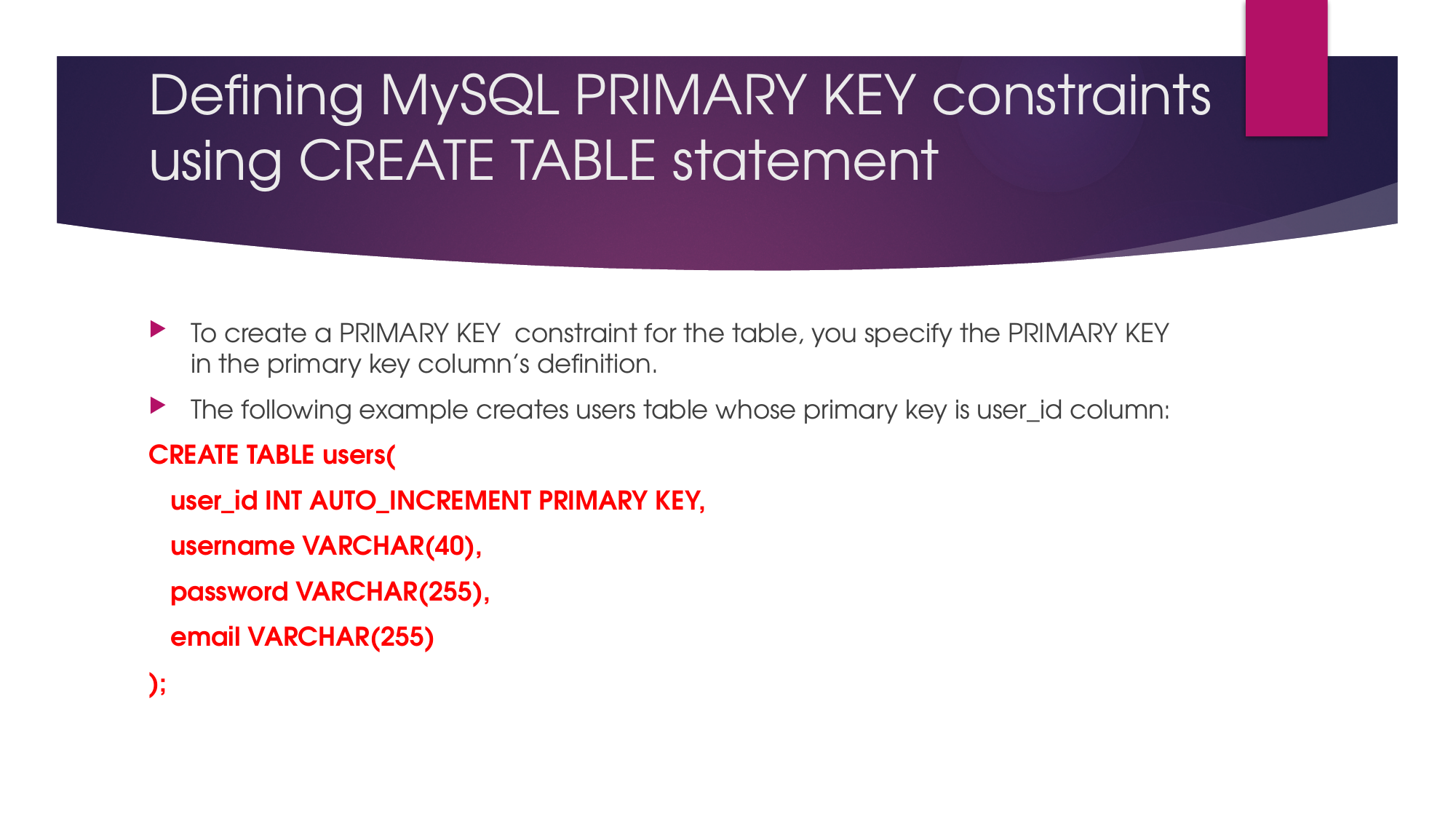

# Defining MySQL PRIMARY KEY constraints using CREATE TABLE statement
To create a PRIMARY KEY  constraint for the table, you specify the PRIMARY KEY in the primary key column’s definition.
The following example creates users table whose primary key is user_id column:
CREATE TABLE users(
   user_id INT AUTO_INCREMENT PRIMARY KEY,
   username VARCHAR(40),
   password VARCHAR(255),
   email VARCHAR(255)
);